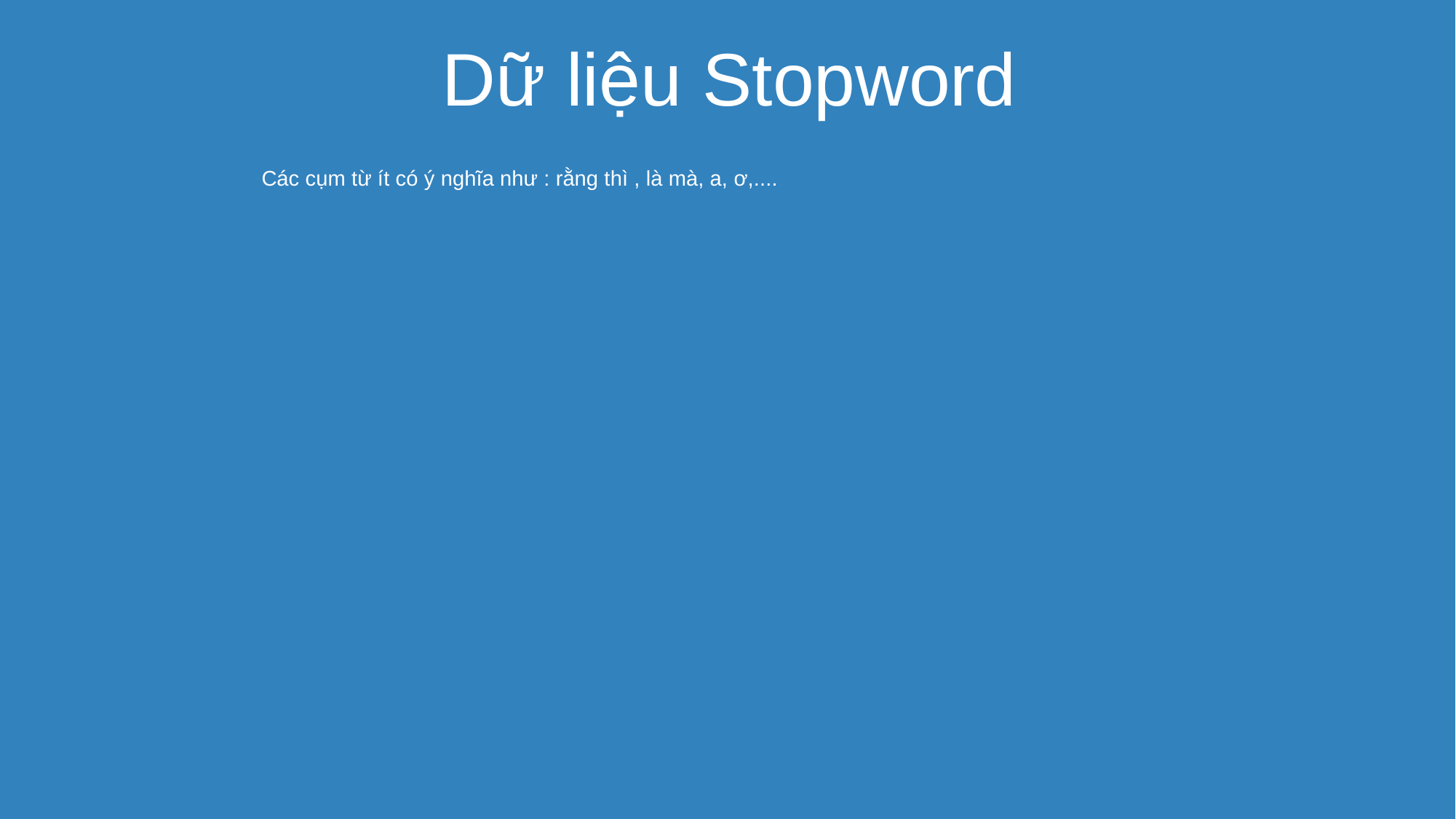

Dữ liệu Stopword
Các cụm từ ít có ý nghĩa như : rằng thì , là mà, a, ơ,....